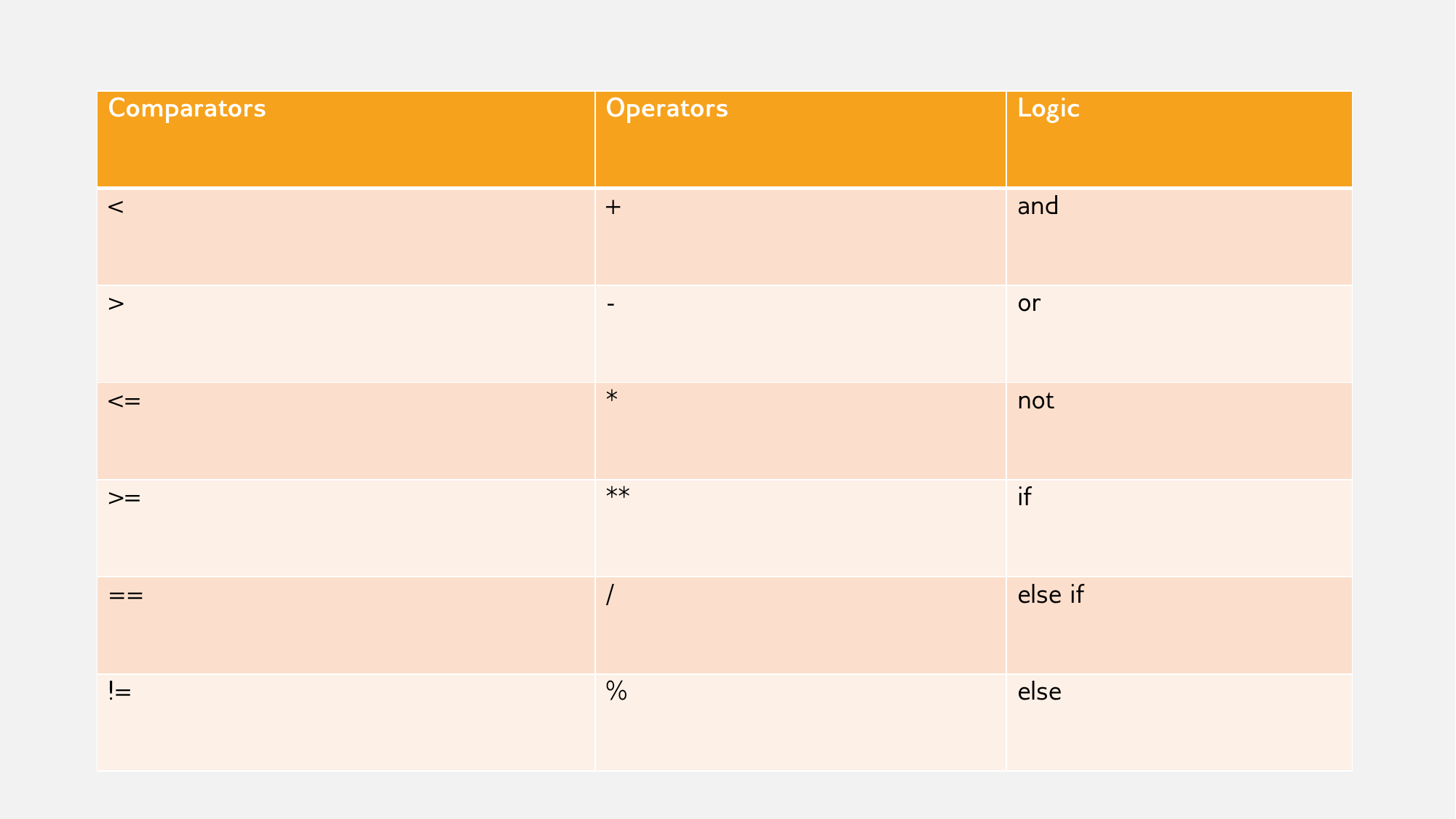

| Comparators | Operators | Logic |
| --- | --- | --- |
| < | + | and |
| > | - | or |
| <= | \* | not |
| >= | \*\* | if |
| == | / | else if |
| != | % | else |